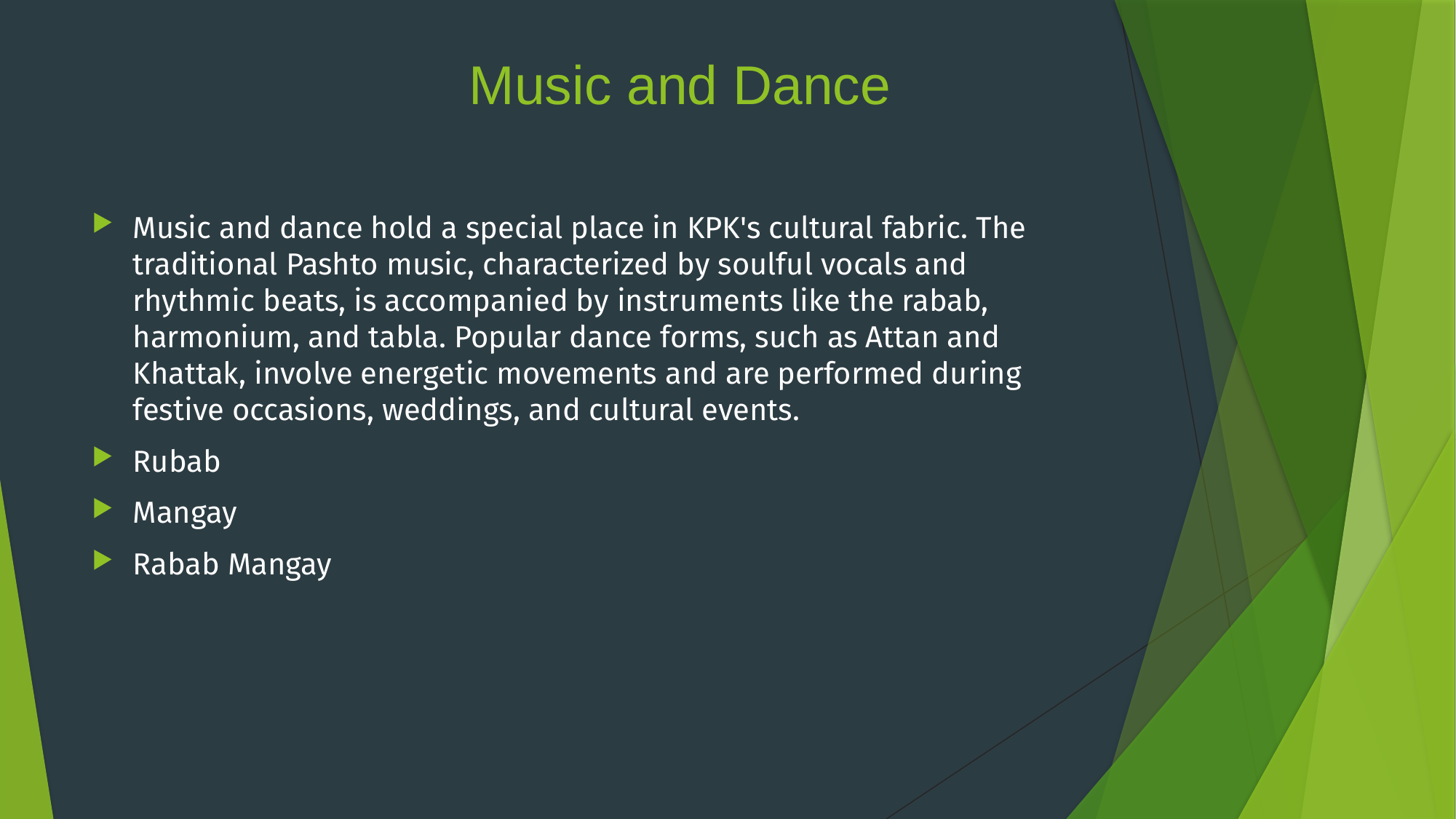

# Music and Dance
Music and dance hold a special place in KPK's cultural fabric. The traditional Pashto music, characterized by soulful vocals and rhythmic beats, is accompanied by instruments like the rabab, harmonium, and tabla. Popular dance forms, such as Attan and Khattak, involve energetic movements and are performed during festive occasions, weddings, and cultural events.
Rubab
Mangay
Rabab Mangay